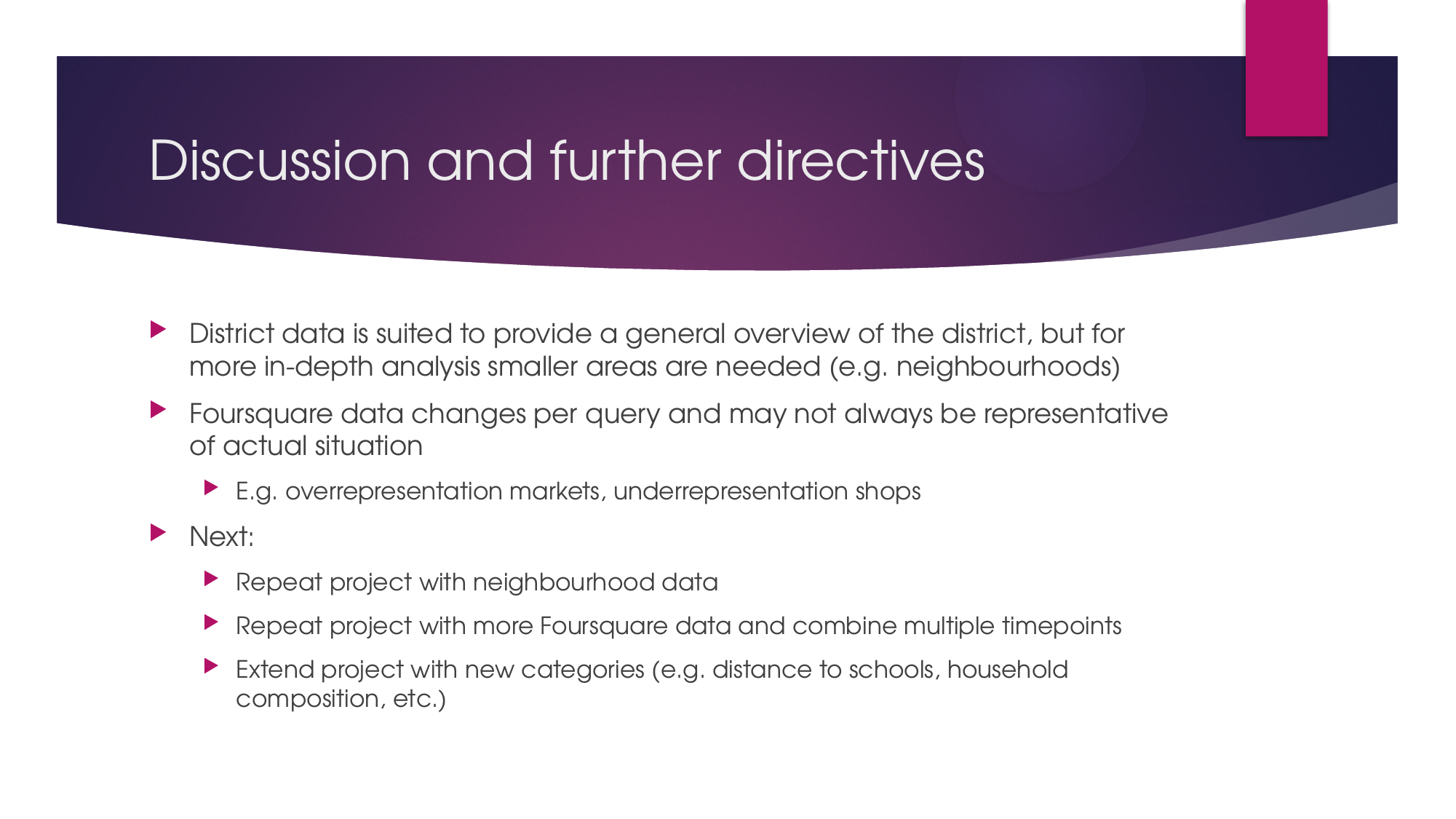

# Discussion and further directives
District data is suited to provide a general overview of the district, but for more in-depth analysis smaller areas are needed (e.g. neighbourhoods)
Foursquare data changes per query and may not always be representative of actual situation
E.g. overrepresentation markets, underrepresentation shops
Next:
Repeat project with neighbourhood data
Repeat project with more Foursquare data and combine multiple timepoints
Extend project with new categories (e.g. distance to schools, household composition, etc.)